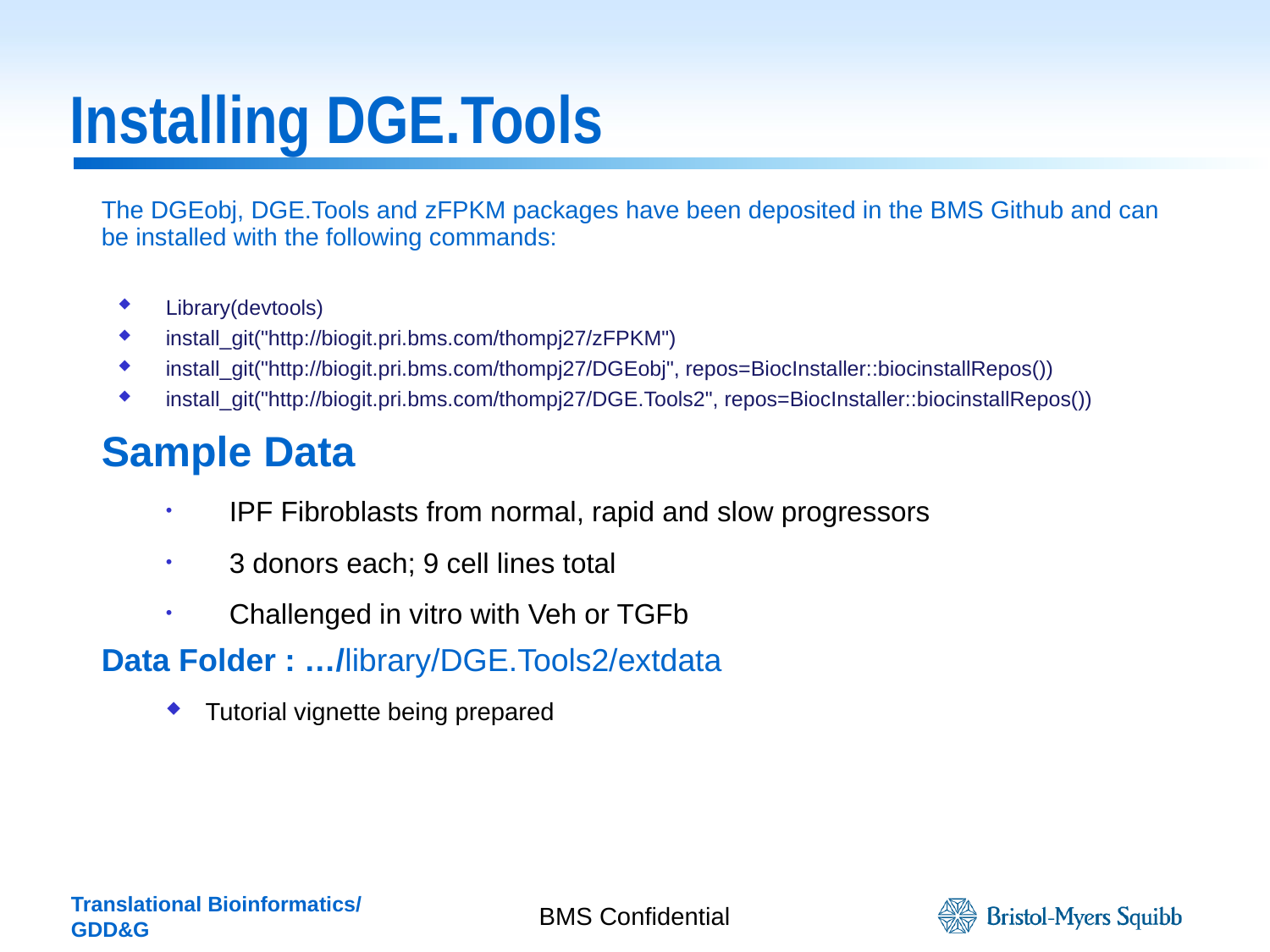

# Installing DGE.Tools
The DGEobj, DGE.Tools and zFPKM packages have been deposited in the BMS Github and can be installed with the following commands:

Library(devtools)
install_git("http://biogit.pri.bms.com/thompj27/zFPKM")
install_git("http://biogit.pri.bms.com/thompj27/DGEobj", repos=BiocInstaller::biocinstallRepos())
install_git("http://biogit.pri.bms.com/thompj27/DGE.Tools2", repos=BiocInstaller::biocinstallRepos())
Sample Data
IPF Fibroblasts from normal, rapid and slow progressors
3 donors each; 9 cell lines total
Challenged in vitro with Veh or TGFb
Data Folder : …/library/DGE.Tools2/extdata
Tutorial vignette being prepared

BMS Confidential